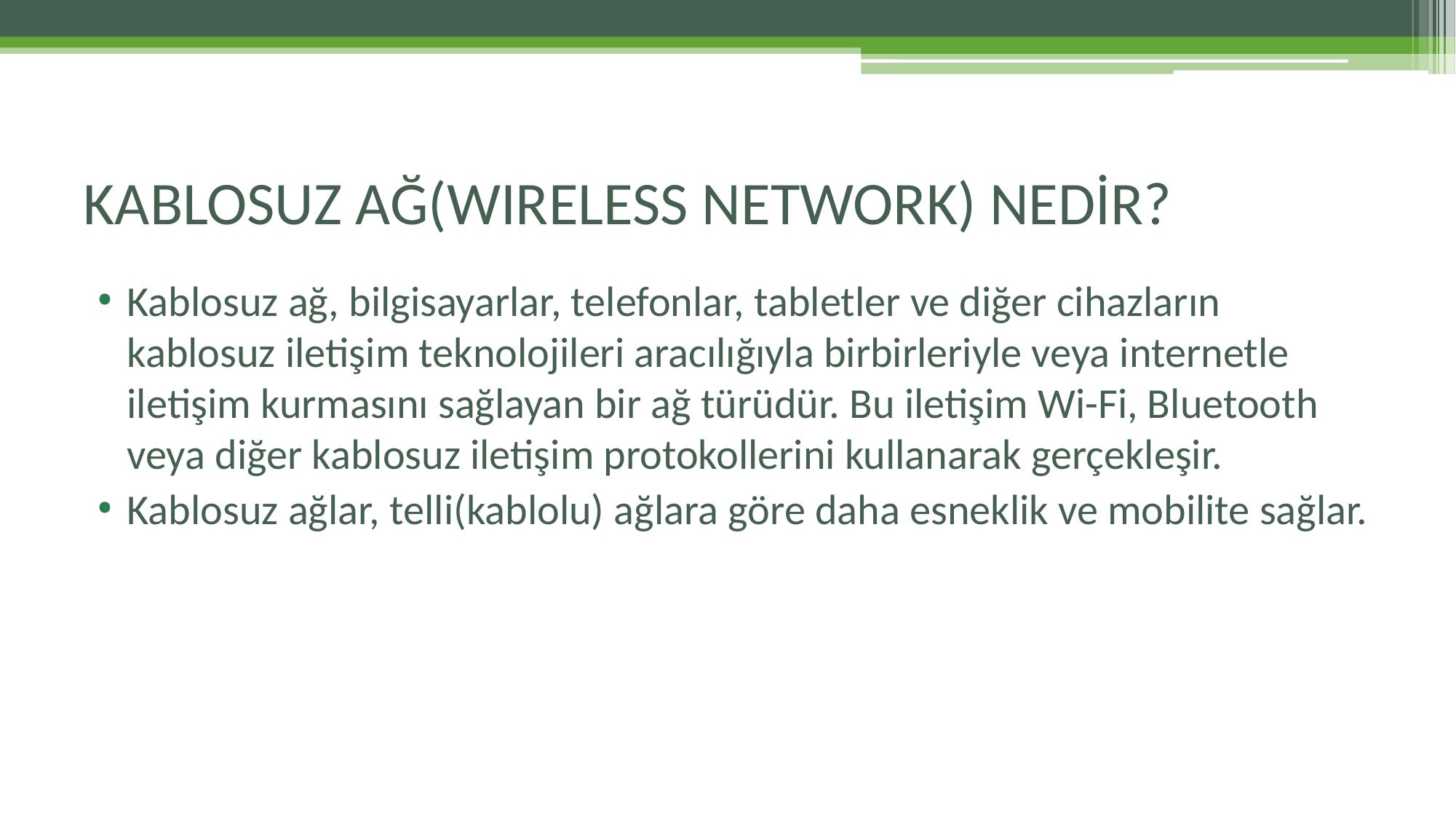

# KABLOSUZ AĞ(WIRELESS NETWORK) NEDİR?
Kablosuz ağ, bilgisayarlar, telefonlar, tabletler ve diğer cihazların kablosuz iletişim teknolojileri aracılığıyla birbirleriyle veya internetle iletişim kurmasını sağlayan bir ağ türüdür. Bu iletişim Wi-Fi, Bluetooth veya diğer kablosuz iletişim protokollerini kullanarak gerçekleşir.
Kablosuz ağlar, telli(kablolu) ağlara göre daha esneklik ve mobilite sağlar.